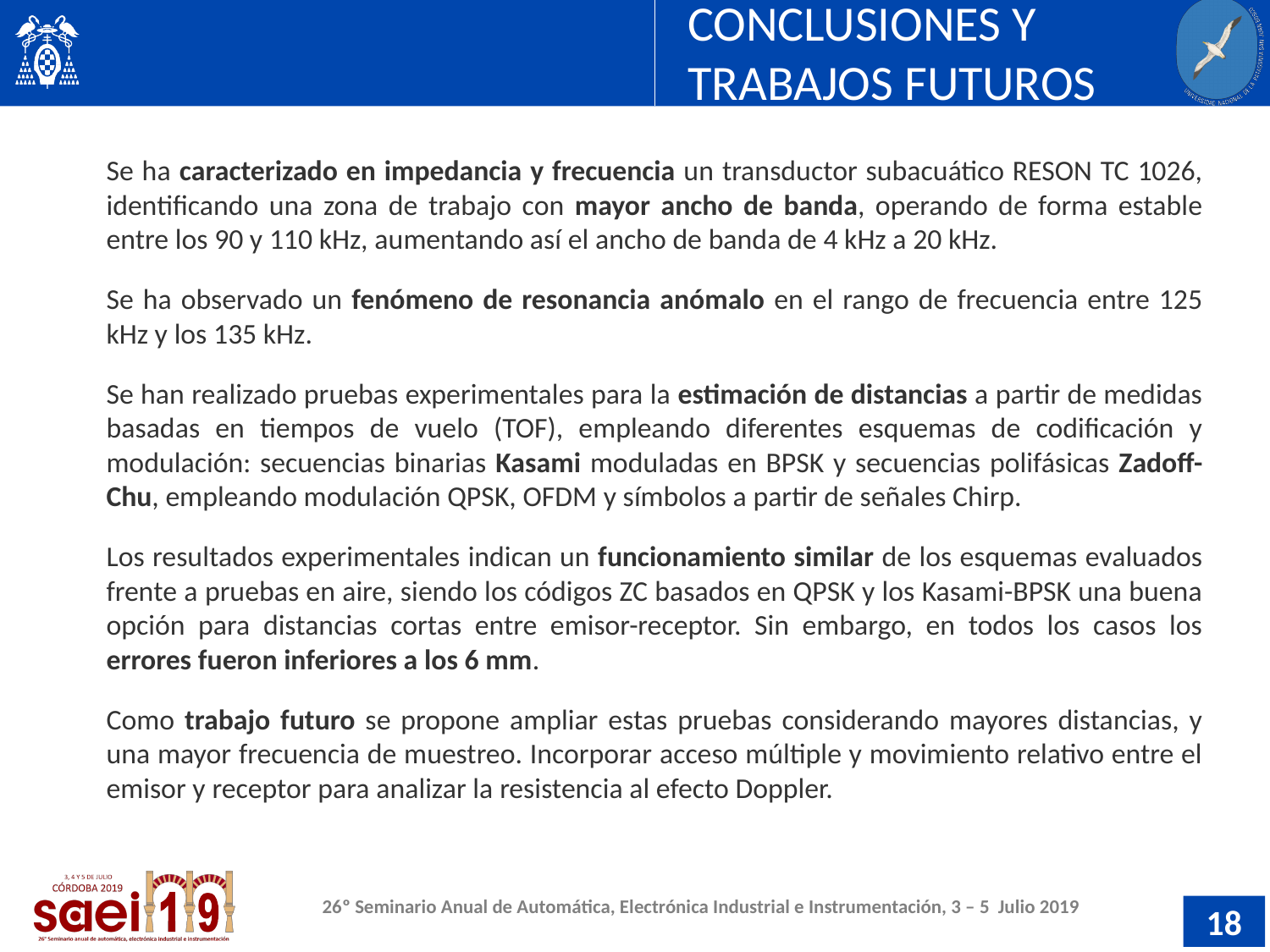

Conclusiones y
trabajos futuros
Se ha caracterizado en impedancia y frecuencia un transductor subacuático RESON TC 1026, identificando una zona de trabajo con mayor ancho de banda, operando de forma estable entre los 90 y 110 kHz, aumentando así el ancho de banda de 4 kHz a 20 kHz.
Se ha observado un fenómeno de resonancia anómalo en el rango de frecuencia entre 125 kHz y los 135 kHz.
Se han realizado pruebas experimentales para la estimación de distancias a partir de medidas basadas en tiempos de vuelo (TOF), empleando diferentes esquemas de codificación y modulación: secuencias binarias Kasami moduladas en BPSK y secuencias polifásicas Zadoff-Chu, empleando modulación QPSK, OFDM y símbolos a partir de señales Chirp.
Los resultados experimentales indican un funcionamiento similar de los esquemas evaluados frente a pruebas en aire, siendo los códigos ZC basados en QPSK y los Kasami-BPSK una buena opción para distancias cortas entre emisor-receptor. Sin embargo, en todos los casos los errores fueron inferiores a los 6 mm.
Como trabajo futuro se propone ampliar estas pruebas considerando mayores distancias, y una mayor frecuencia de muestreo. Incorporar acceso múltiple y movimiento relativo entre el emisor y receptor para analizar la resistencia al efecto Doppler.
18